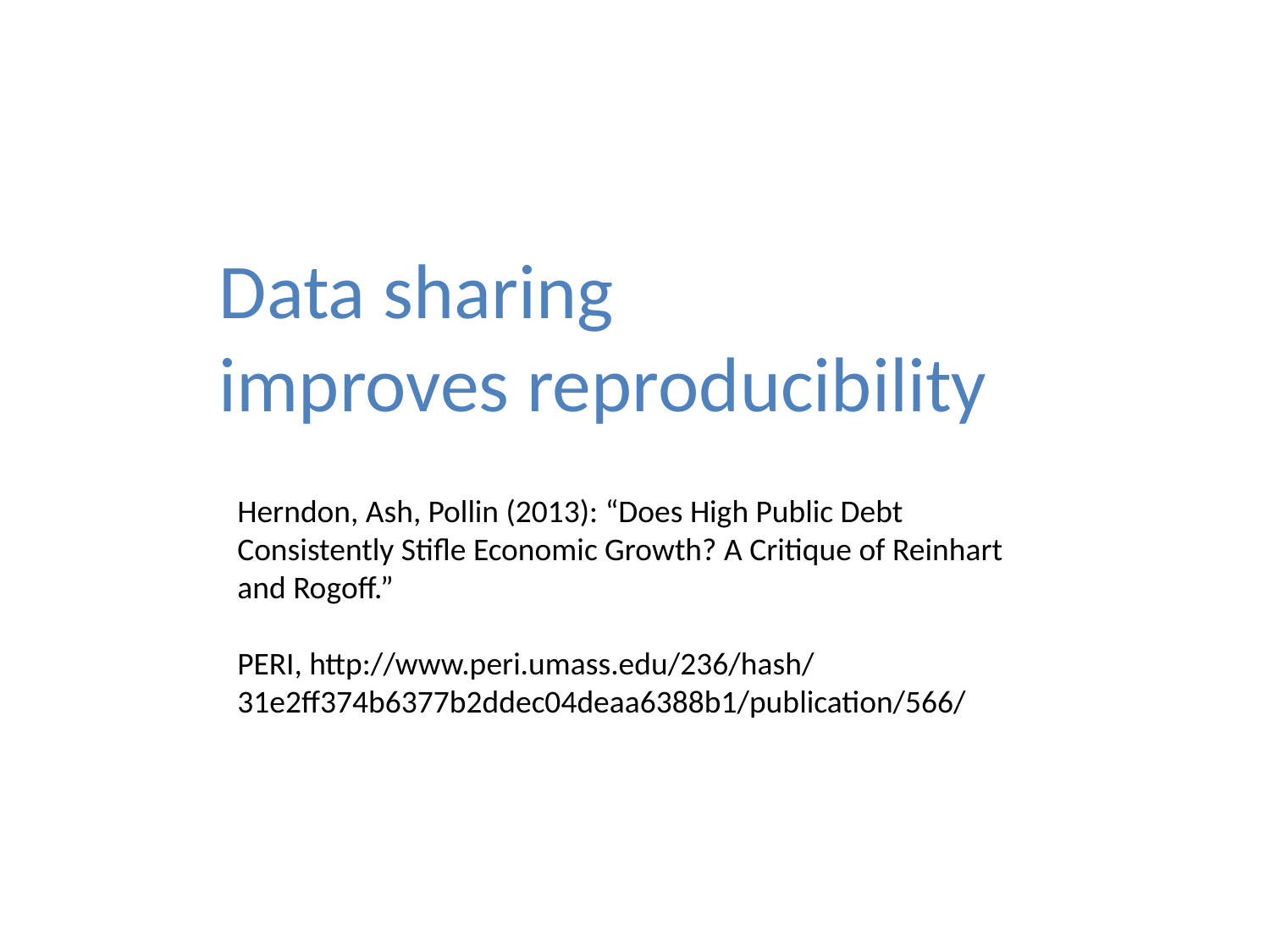

Data sharing
improves reproducibility
Herndon, Ash, Pollin (2013): “Does High Public Debt Consistently Stifle Economic Growth? A Critique of Reinhart and Rogoff.”

PERI, http://www.peri.umass.edu/236/hash/
31e2ff374b6377b2ddec04deaa6388b1/publication/566/